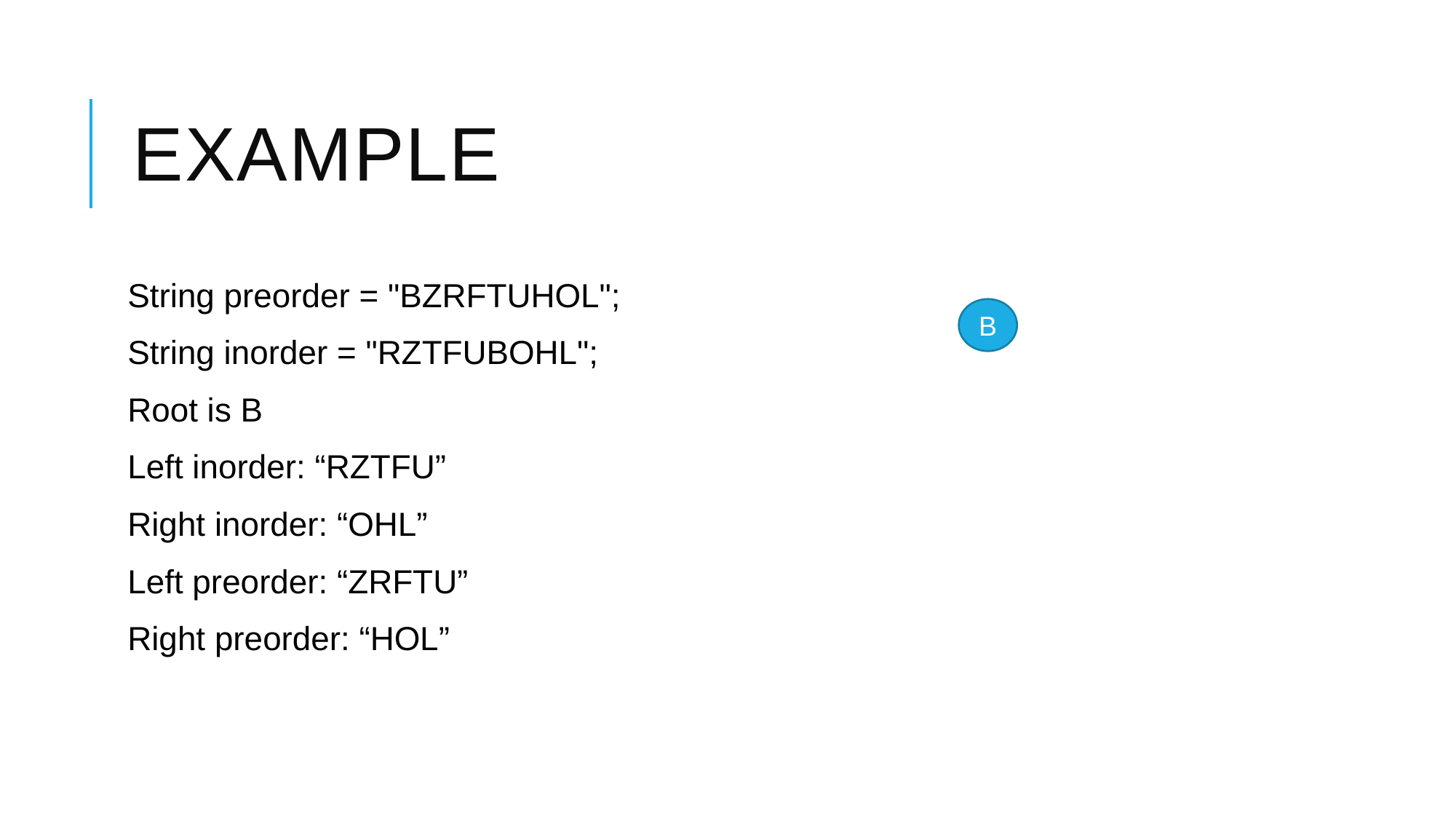

# Example
String preorder = "BZRFTUHOL";
String inorder = "RZTFUBOHL";
Root is B
Left inorder: “RZTFU”
Right inorder: “OHL”
Left preorder: “ZRFTU”
Right preorder: “HOL”
B